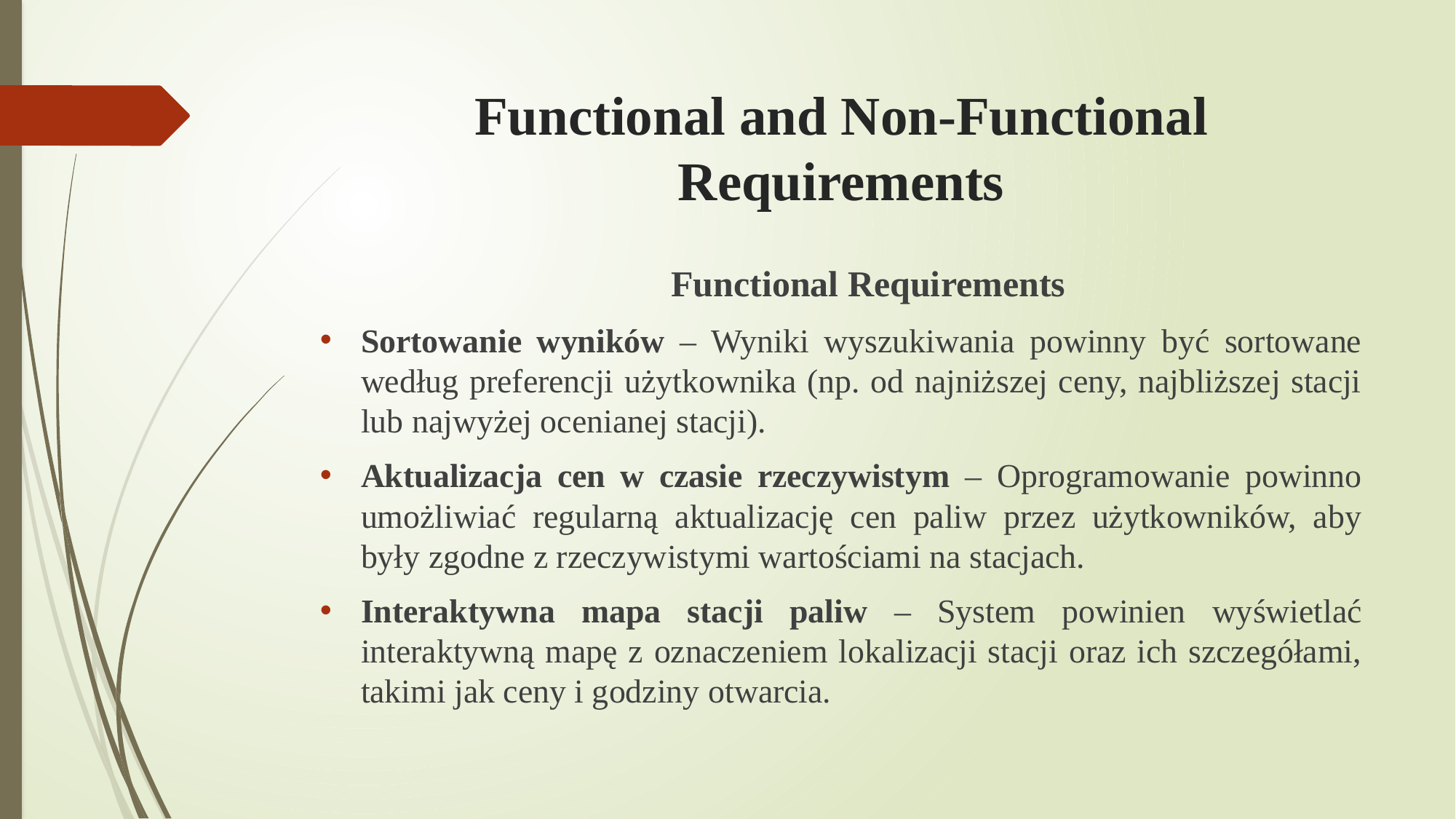

# Functional and Non-Functional Requirements

Functional Requirements
Sortowanie wyników – Wyniki wyszukiwania powinny być sortowane według preferencji użytkownika (np. od najniższej ceny, najbliższej stacji lub najwyżej ocenianej stacji).
Aktualizacja cen w czasie rzeczywistym – Oprogramowanie powinno umożliwiać regularną aktualizację cen paliw przez użytkowników, aby były zgodne z rzeczywistymi wartościami na stacjach.
Interaktywna mapa stacji paliw – System powinien wyświetlać interaktywną mapę z oznaczeniem lokalizacji stacji oraz ich szczegółami, takimi jak ceny i godziny otwarcia.